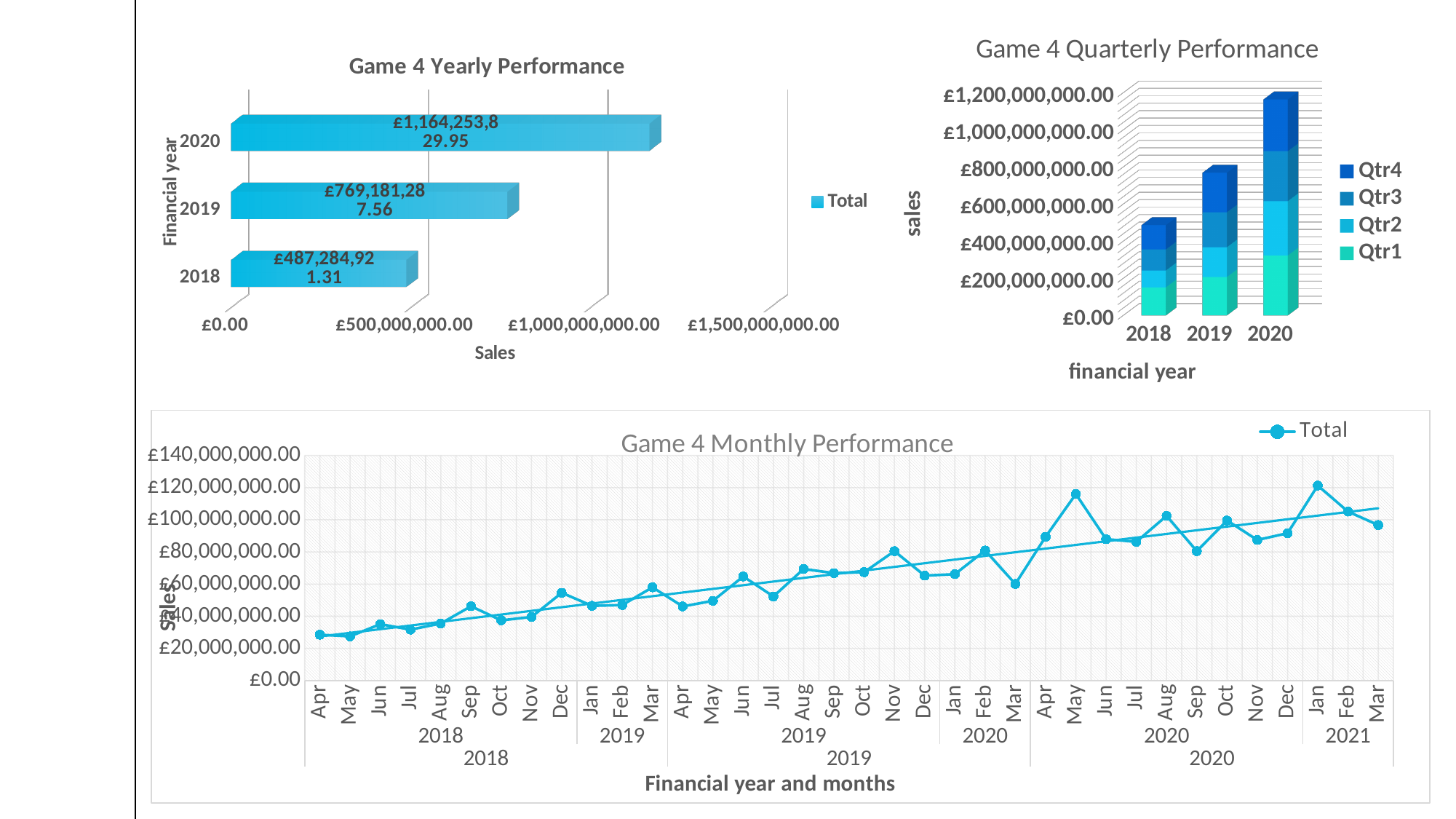

[unsupported chart]

[unsupported chart]

### Chart: Game 4 Monthly Performance

| Category | Total |
|---|---|
| Apr | 28488000.2285 |
| May | 27445949.89275 |
| Jun | 35048169.94525 |
| Jul | 31674227.504 |
| Aug | 35475549.31225 |
| Sep | 46186784.94 |
| Oct | 37440605.8925 |
| Nov | 39540653.52825 |
| Dec | 54560250.61174999 |
| Jan | 46497523.43075 |
| Feb | 46950946.237 |
| Mar | 57976259.785 |
| Apr | 46114912.4125 |
| May | 49579265.927 |
| Jun | 64744272.4775 |
| Jul | 52293644.706750005 |
| Aug | 69390071.16575 |
| Sep | 66806903.70075 |
| Oct | 67415430.78525001 |
| Nov | 80471155.8765 |
| Dec | 65257160.926750004 |
| Jan | 66150405.037999995 |
| Feb | 80897733.56475 |
| Mar | 60060330.9805 |
| Apr | 89392391.3365 |
| May | 115976657.505 |
| Jun | 87923616.20525 |
| Jul | 86269621.054 |
| Aug | 102450997.4425 |
| Sep | 80503039.94525 |
| Oct | 99557488.489 |
| Nov | 87422728.2385 |
| Dec | 91662274.77825 |
| Jan | 121301578.2265 |
| Feb | 105088166.9235 |
| Mar | 96705269.80925 |